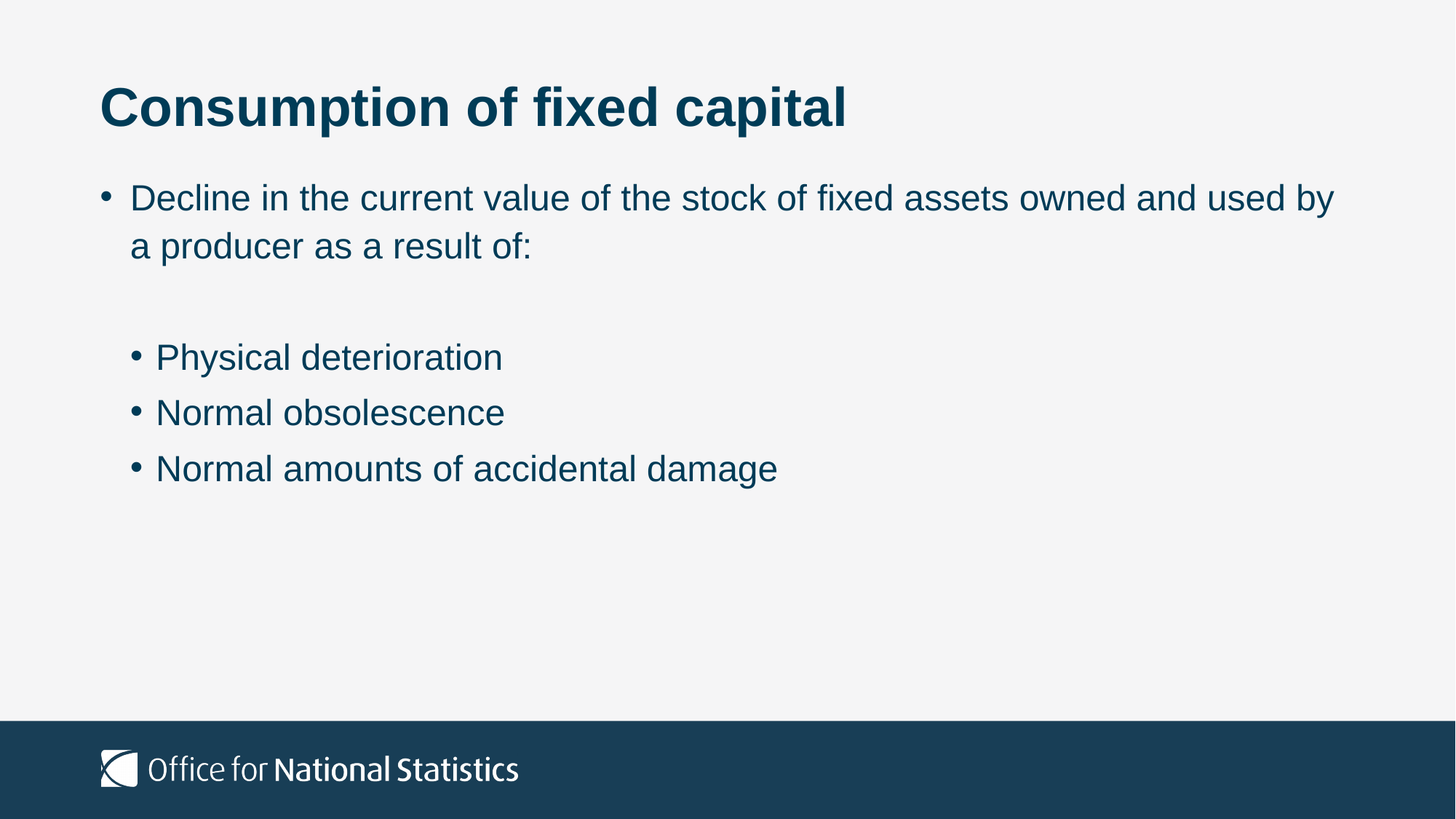

# Consumption of fixed capital
Decline in the current value of the stock of fixed assets owned and used by a producer as a result of:

Physical deterioration
Normal obsolescence
Normal amounts of accidental damage